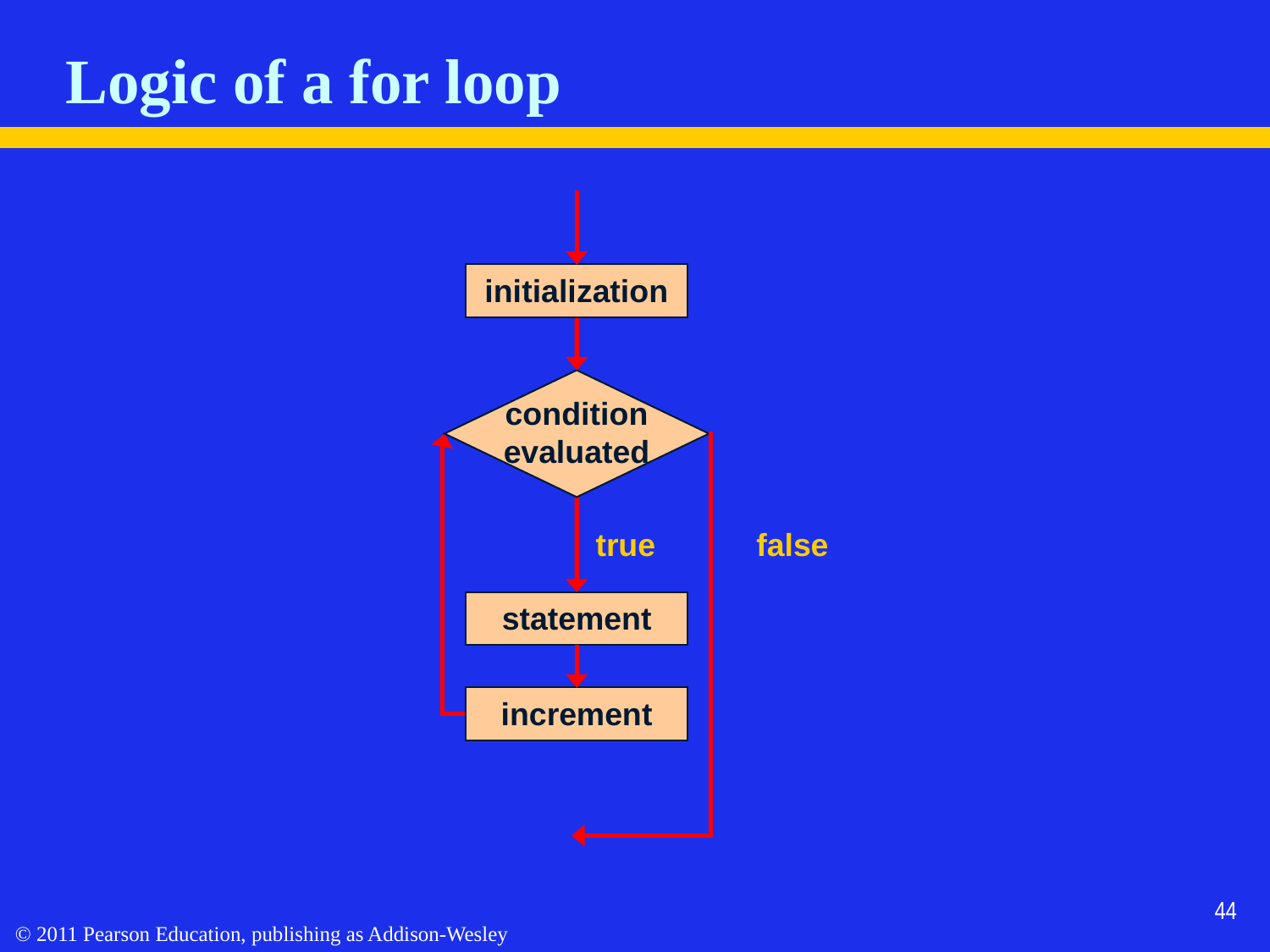

# Logic of a for loop

initialization

condition
evaluated
false
true

statement

increment
44